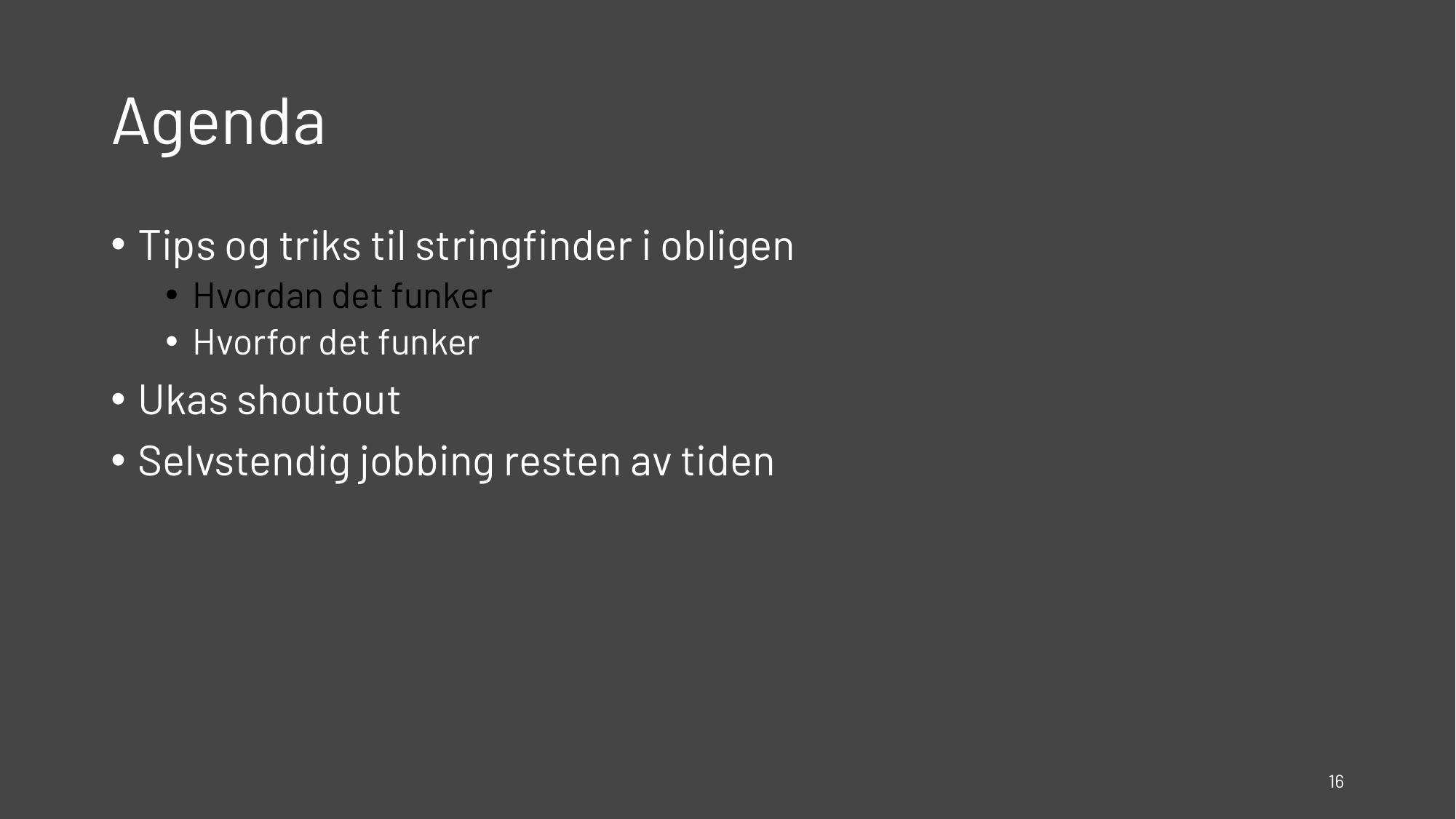

# Agenda
Tips og triks til stringfinder i obligen
Hvordan det funker
Hvorfor det funker
Ukas shoutout
Selvstendig jobbing resten av tiden

16